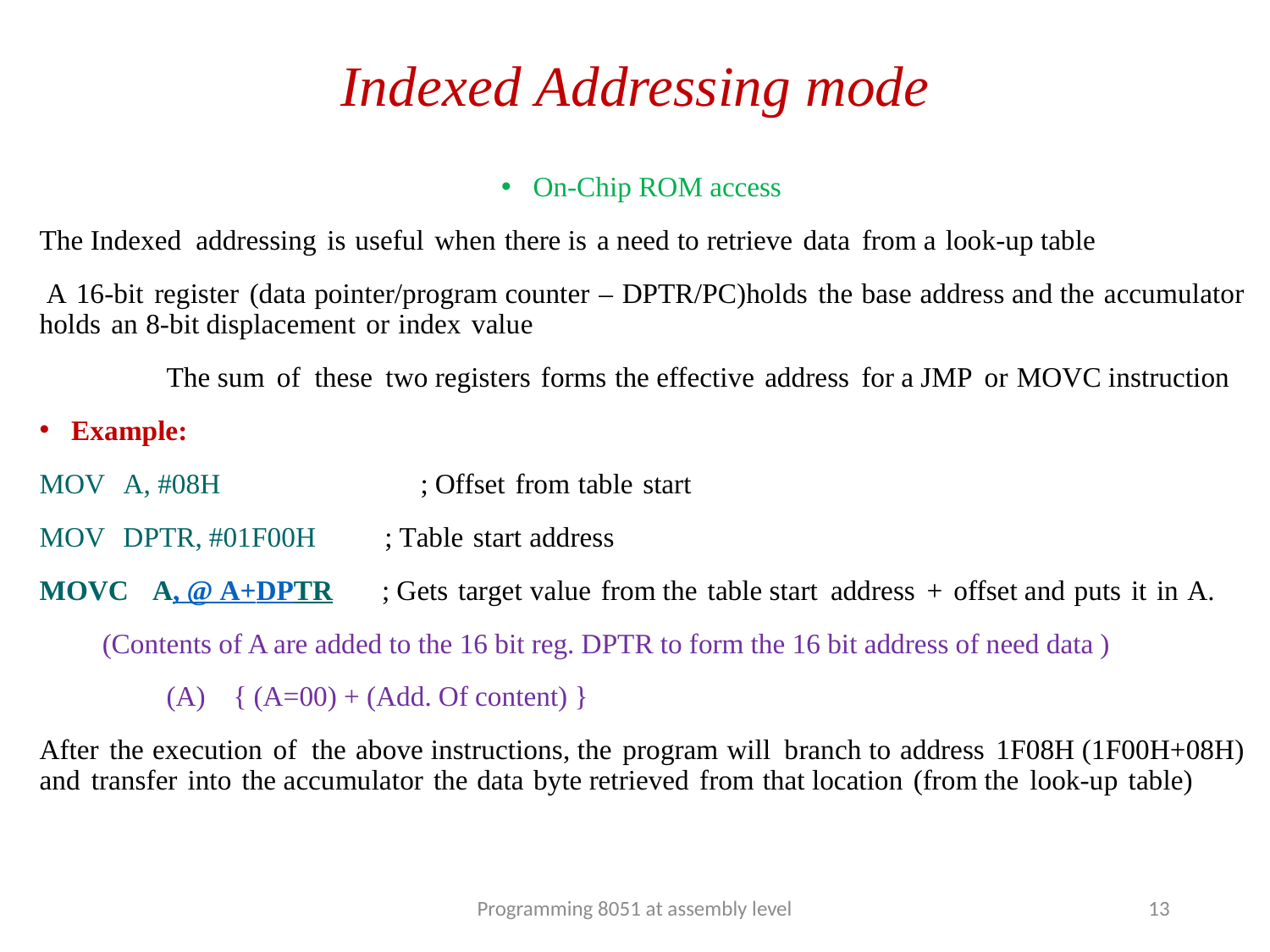

# Indexed Addressing mode
On-Chip ROM access
The Indexed addressing is useful when there is a need to retrieve data from a look-up table
 A 16-bit register (data pointer/program counter – DPTR/PC)holds the base address and the accumulator holds an 8-bit displacement or index value
   	The sum of these two registers forms the effective address for a JMP or MOVC instruction
Example:
MOV  A, #08H    		; Offset from table start
MOV  DPTR, #01F00H       ; Table start address
MOVC   A, @ A+DPTR     ; Gets target value from the table start address + offset and puts it in A.
         (Contents of A are added to the 16 bit reg. DPTR to form the 16 bit address of need data )
	(A)    { (A=00) + (Add. Of content) }
After the execution of the above instructions, the program will branch to address 1F08H (1F00H+08H) and transfer into the accumulator the data byte retrieved from that location (from the look-up table)
Programming 8051 at assembly level
13